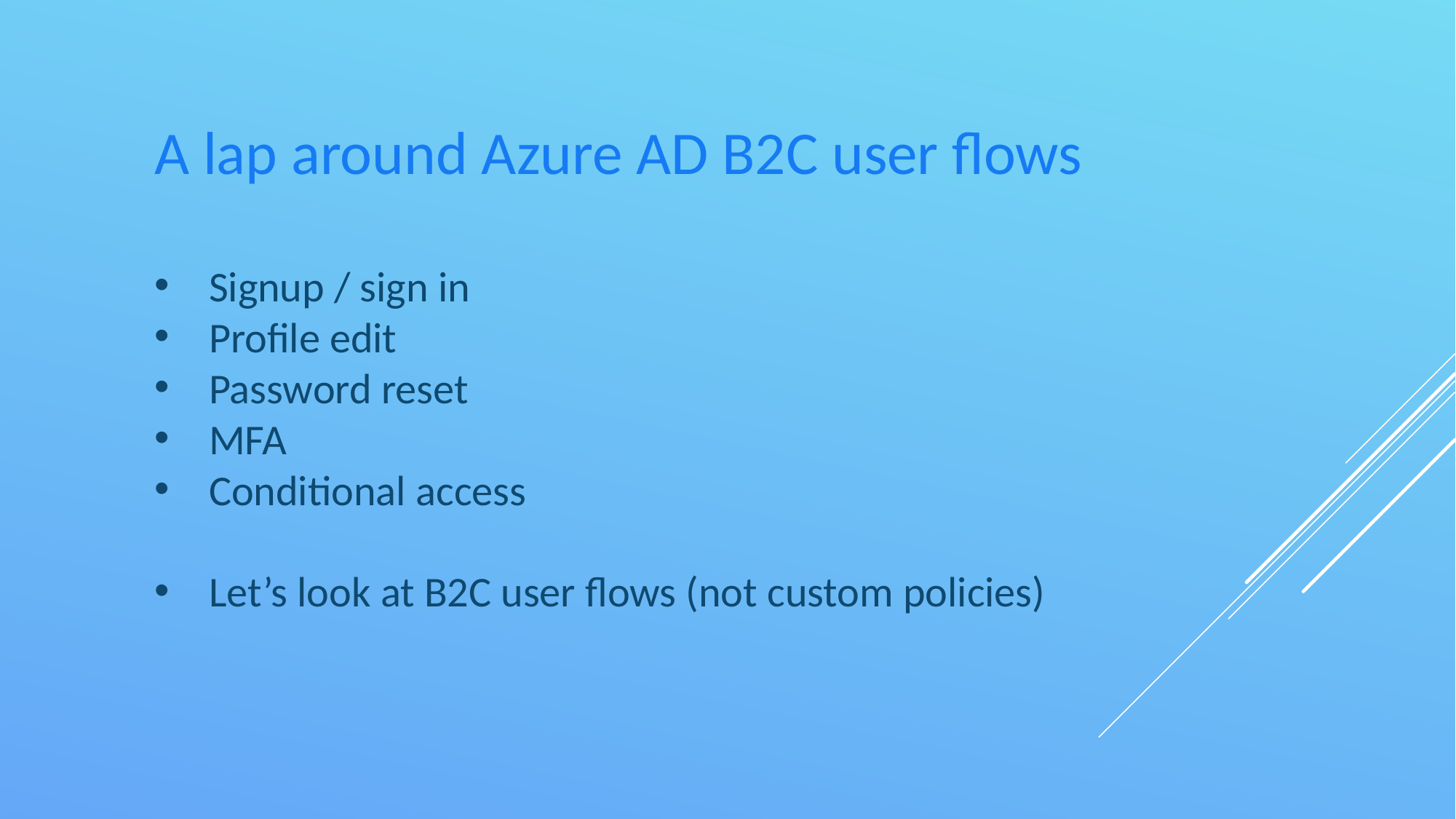

A lap around Azure AD B2C user flows

Signup / sign in
Profile edit
Password reset
MFA
Conditional access

Let’s look at B2C user flows (not custom policies)